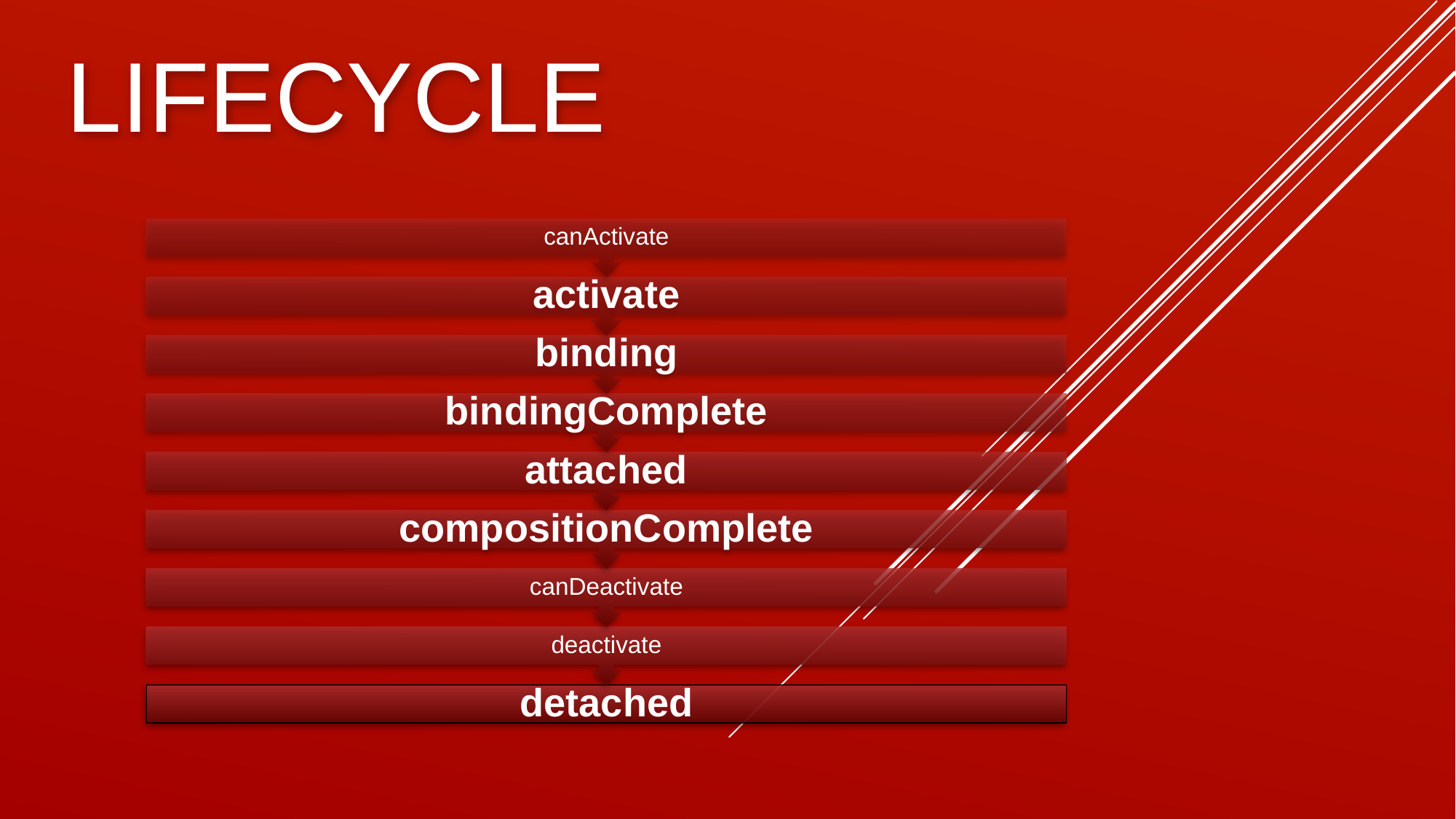

Lifecycle
detached
deactivate
canDeactivate
compositionComplete
attached
bindingComplete
binding
activate
canActivate